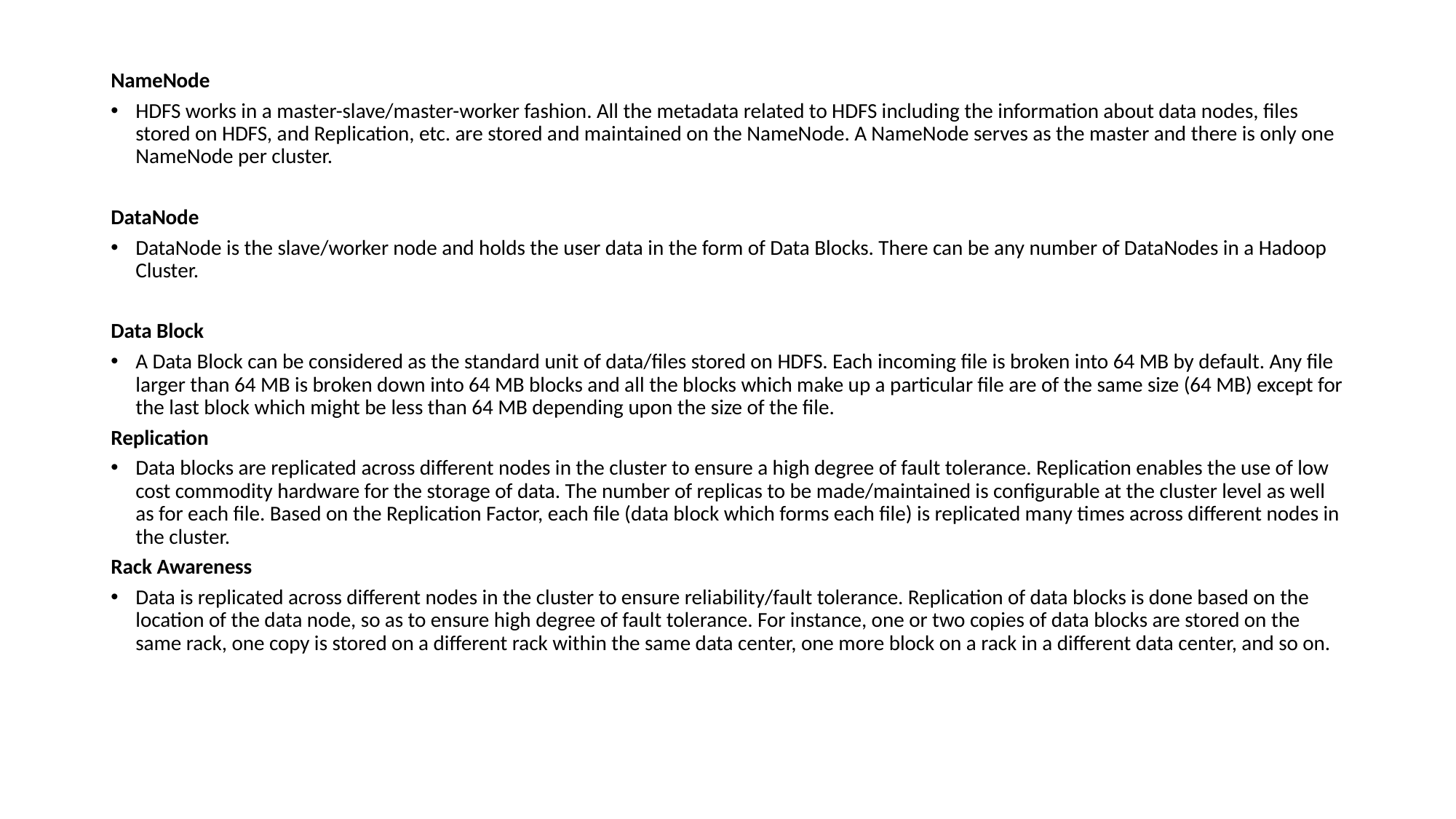

NameNode
HDFS works in a master-slave/master-worker fashion. All the metadata related to HDFS including the information about data nodes, files stored on HDFS, and Replication, etc. are stored and maintained on the NameNode. A NameNode serves as the master and there is only one NameNode per cluster.

DataNode
DataNode is the slave/worker node and holds the user data in the form of Data Blocks. There can be any number of DataNodes in a Hadoop Cluster.

Data Block
A Data Block can be considered as the standard unit of data/files stored on HDFS. Each incoming file is broken into 64 MB by default. Any file larger than 64 MB is broken down into 64 MB blocks and all the blocks which make up a particular file are of the same size (64 MB) except for the last block which might be less than 64 MB depending upon the size of the file.
Replication
Data blocks are replicated across different nodes in the cluster to ensure a high degree of fault tolerance. Replication enables the use of low cost commodity hardware for the storage of data. The number of replicas to be made/maintained is configurable at the cluster level as well as for each file. Based on the Replication Factor, each file (data block which forms each file) is replicated many times across different nodes in the cluster.
Rack Awareness
Data is replicated across different nodes in the cluster to ensure reliability/fault tolerance. Replication of data blocks is done based on the location of the data node, so as to ensure high degree of fault tolerance. For instance, one or two copies of data blocks are stored on the same rack, one copy is stored on a different rack within the same data center, one more block on a rack in a different data center, and so on.